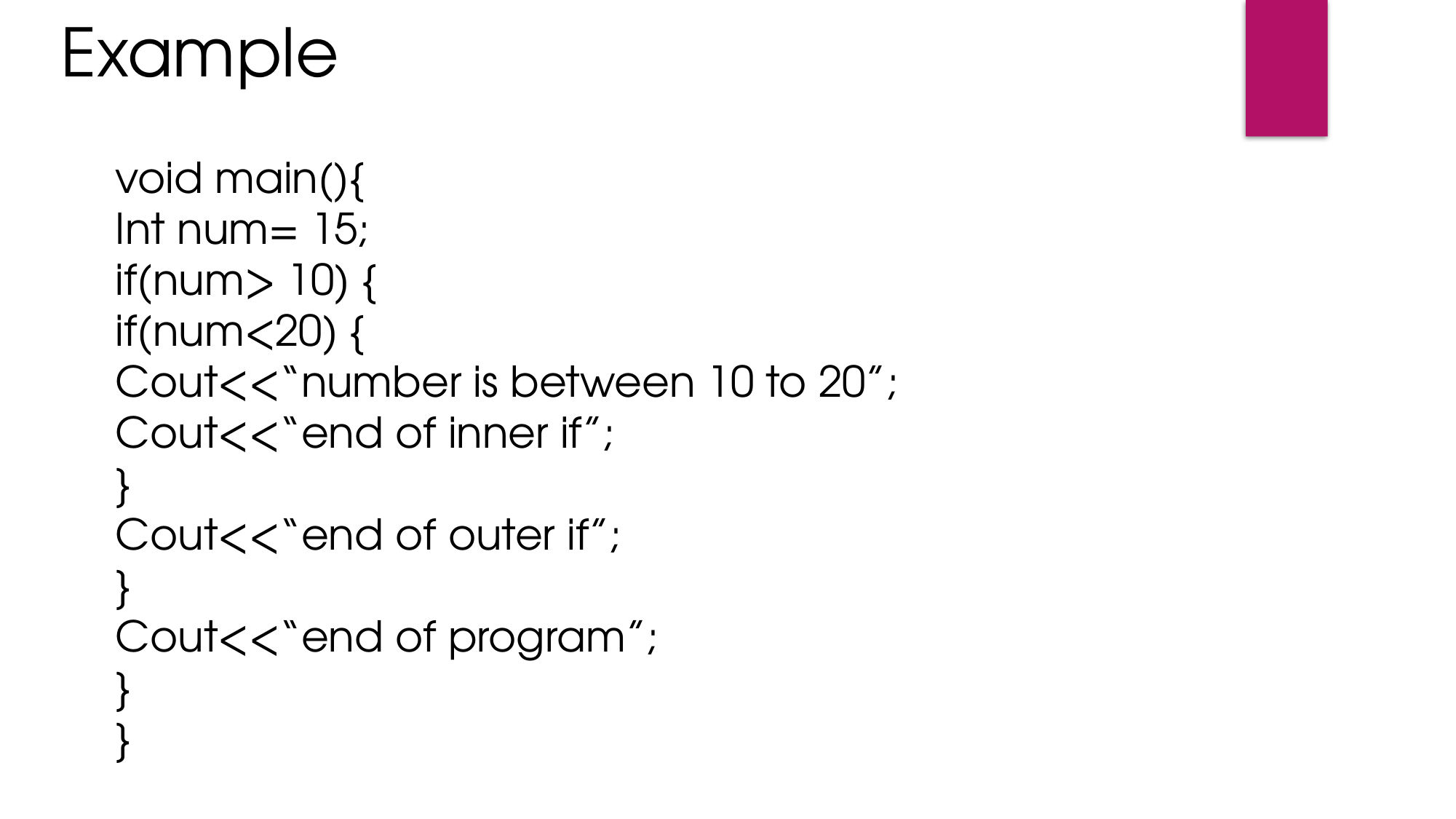

Example

void main(){
Int num= 15;
if(num> 10) {
if(num<20) {
Cout<<“number is between 10 to 20”;
Cout<<“end of inner if”;
}
Cout<<“end of outer if”;
}
Cout<<“end of program”;
}
}